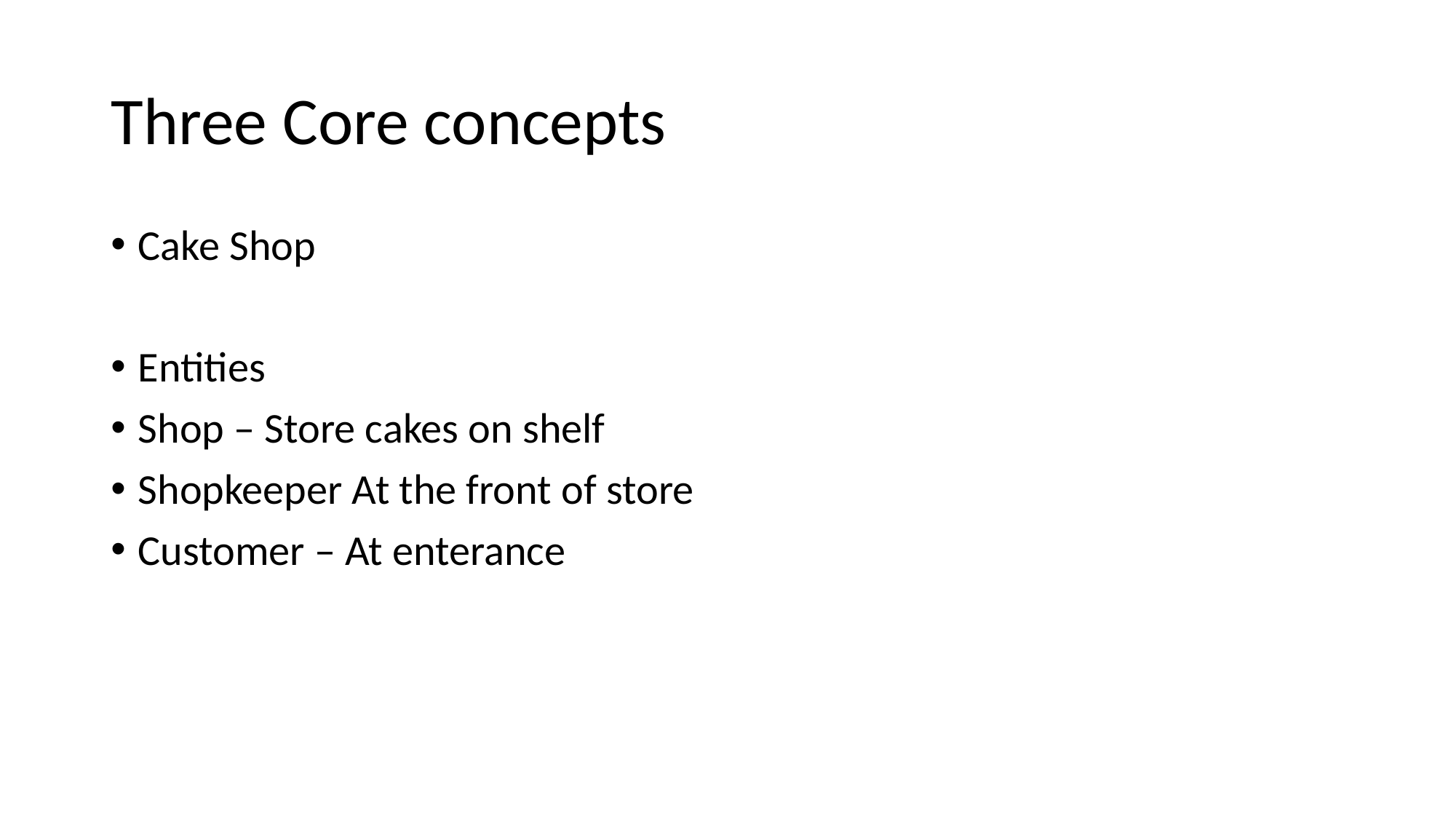

# Three Core concepts
Cake Shop

Entities
Shop – Store cakes on shelf
Shopkeeper At the front of store
Customer – At enterance